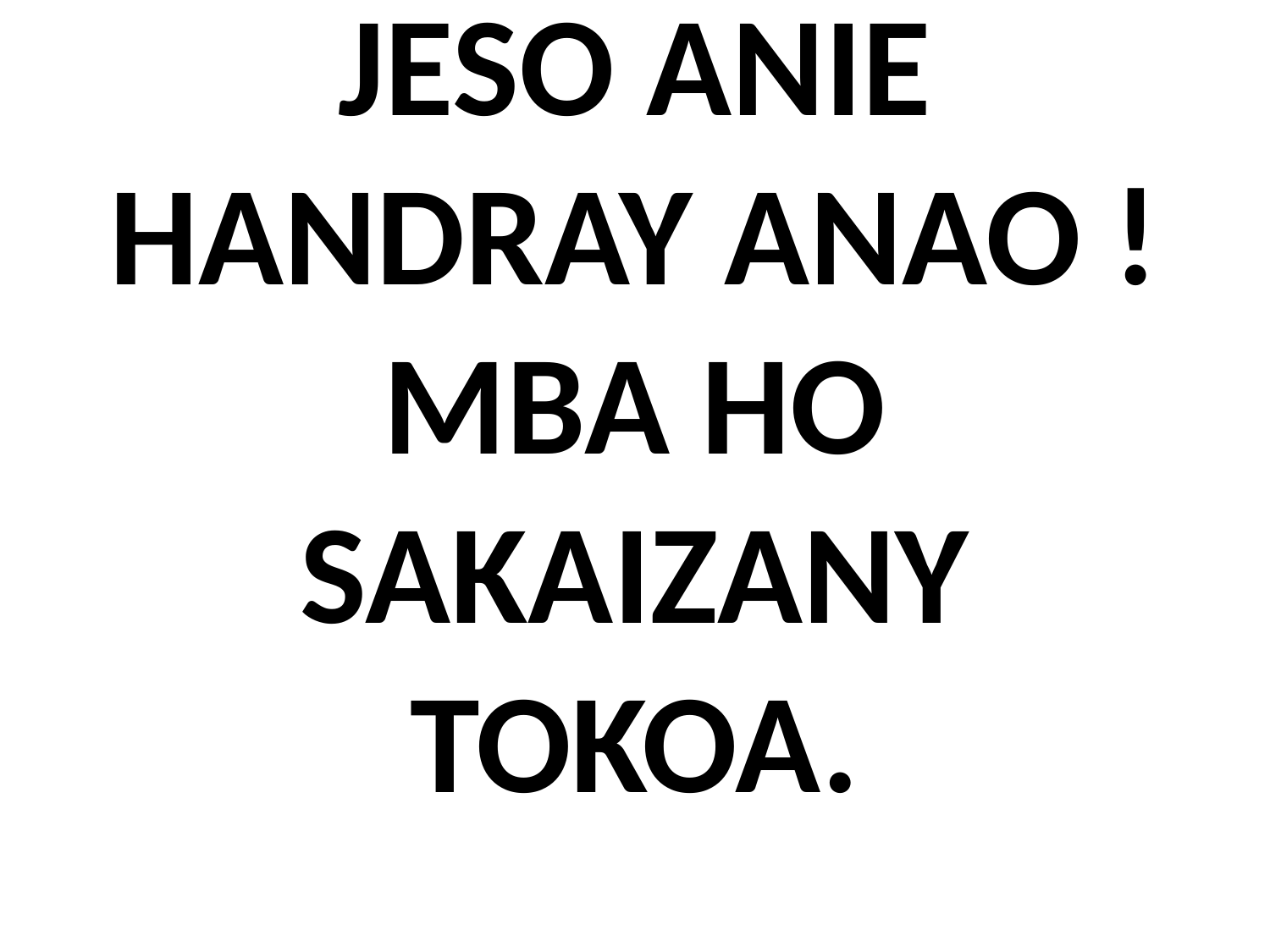

# JESO ANIE HANDRAY ANAO ! MBA HO SAKAIZANY TOKOA.